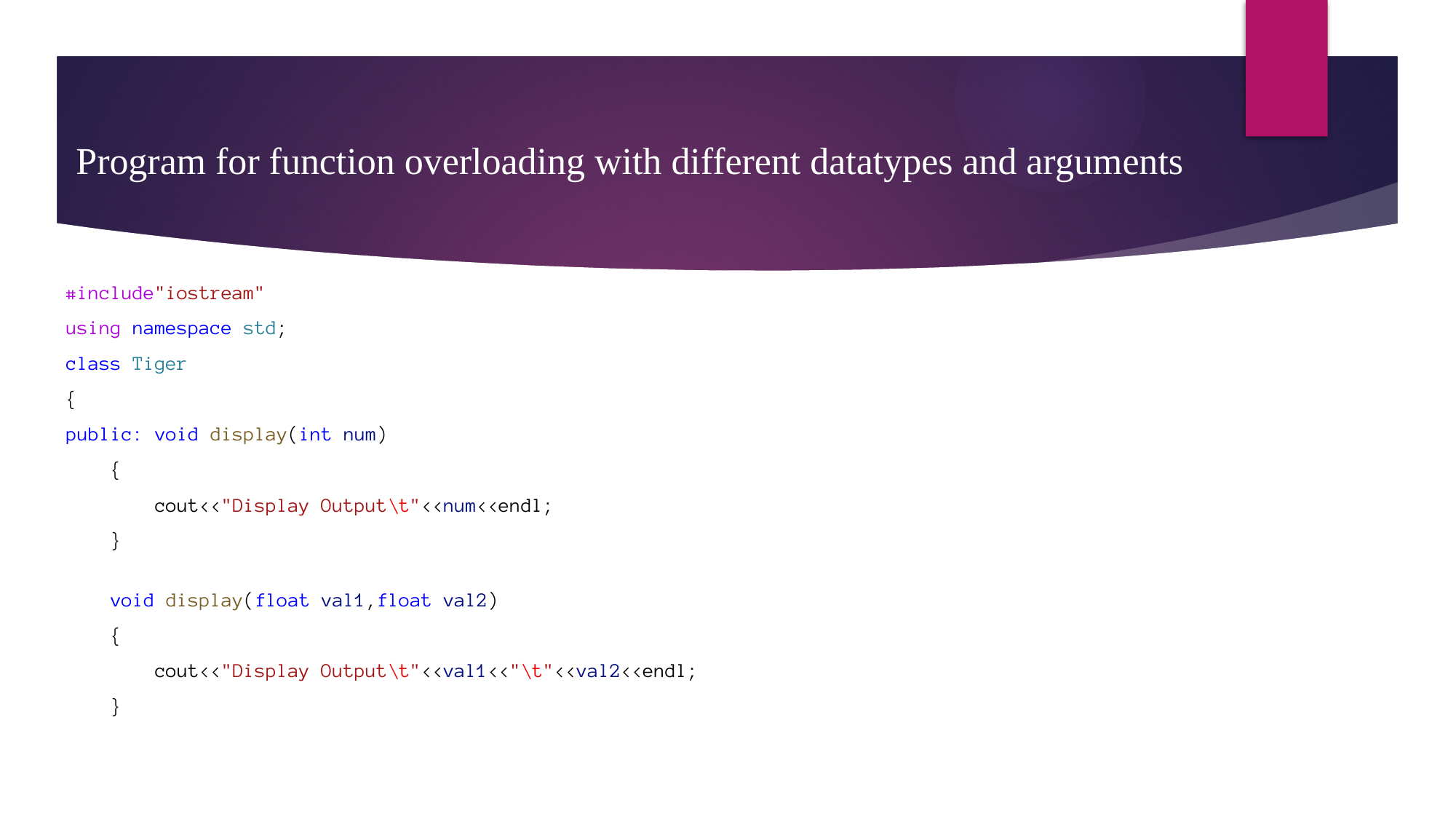

# Program for function overloading with different datatypes and arguments
#include"iostream"
using namespace std;
class Tiger
{
public: void display(int num)
    {
        cout<<"Display Output\t"<<num<<endl;
    }
    void display(float val1,float val2)
    {
        cout<<"Display Output\t"<<val1<<"\t"<<val2<<endl;
    }